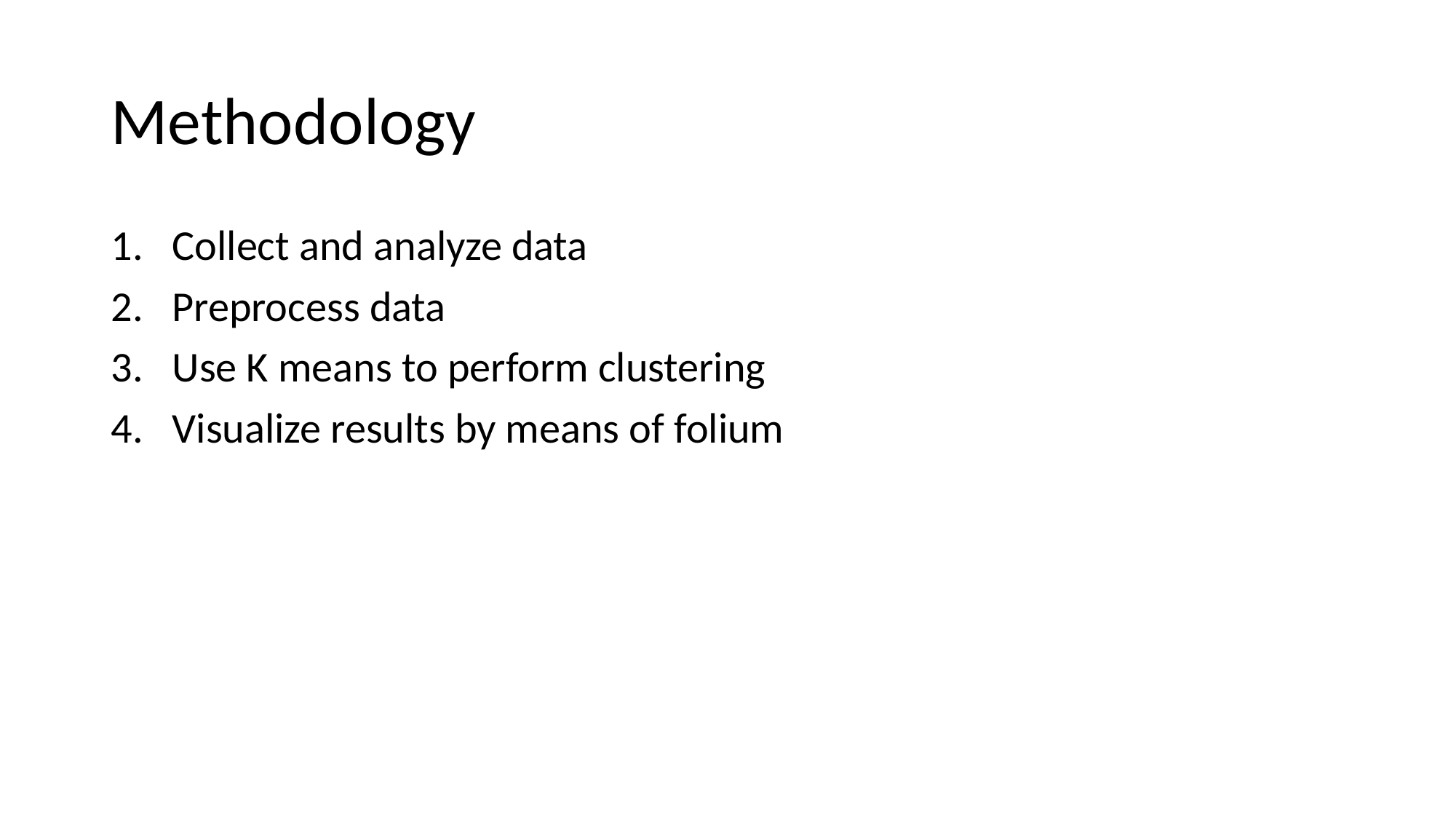

# Methodology
Collect and analyze data
Preprocess data
Use K means to perform clustering
Visualize results by means of folium